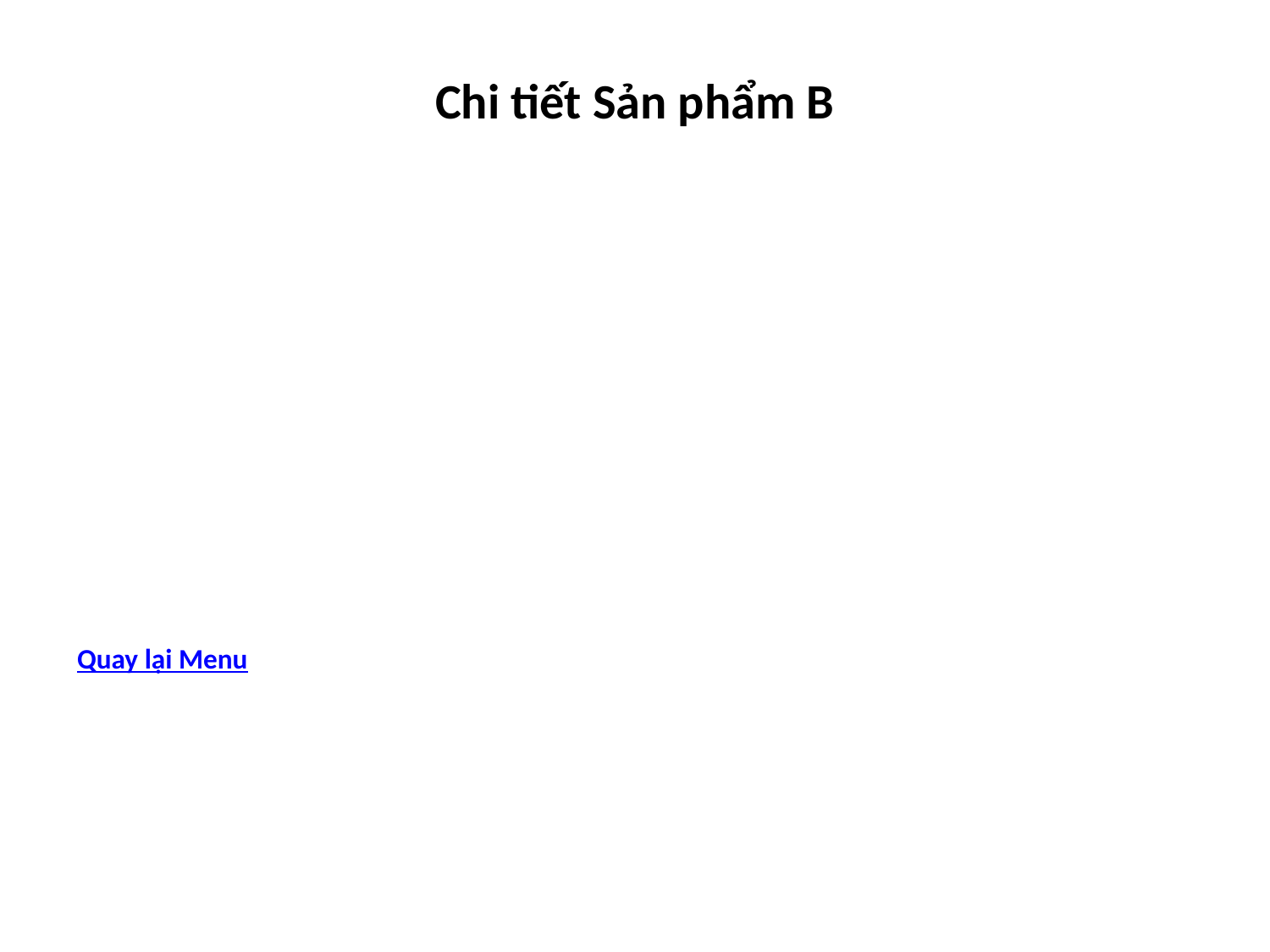

#
Chi tiết Sản phẩm B
Quay lại Menu